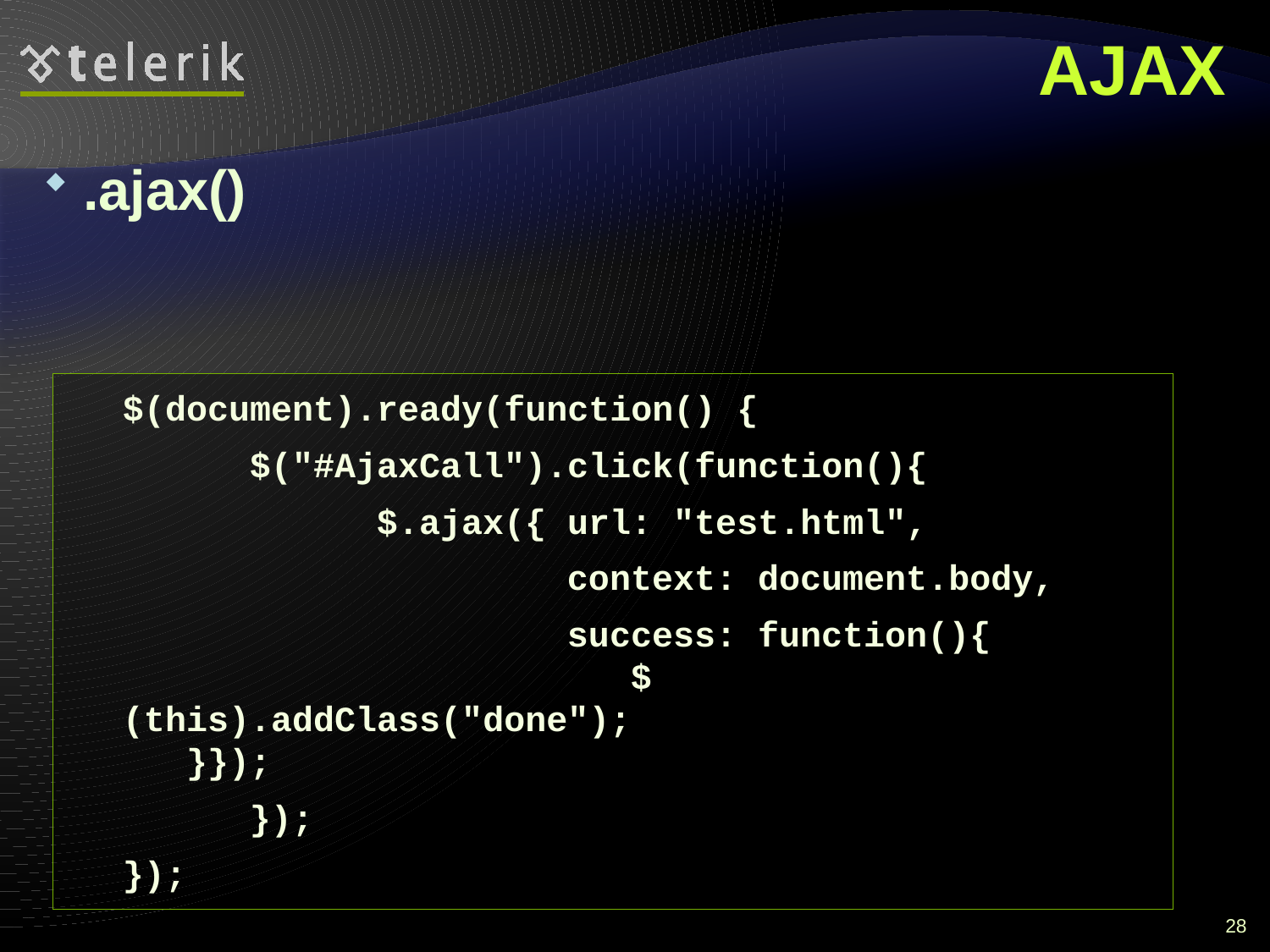

# AJAX
.ajax()
$(document).ready(function() {
	$("#AjaxCall").click(function(){
		$.ajax({ url: "test.html",
			   context: document.body,
			   success: function(){     					$(this).addClass("done"); 			   }});
	});
});
28